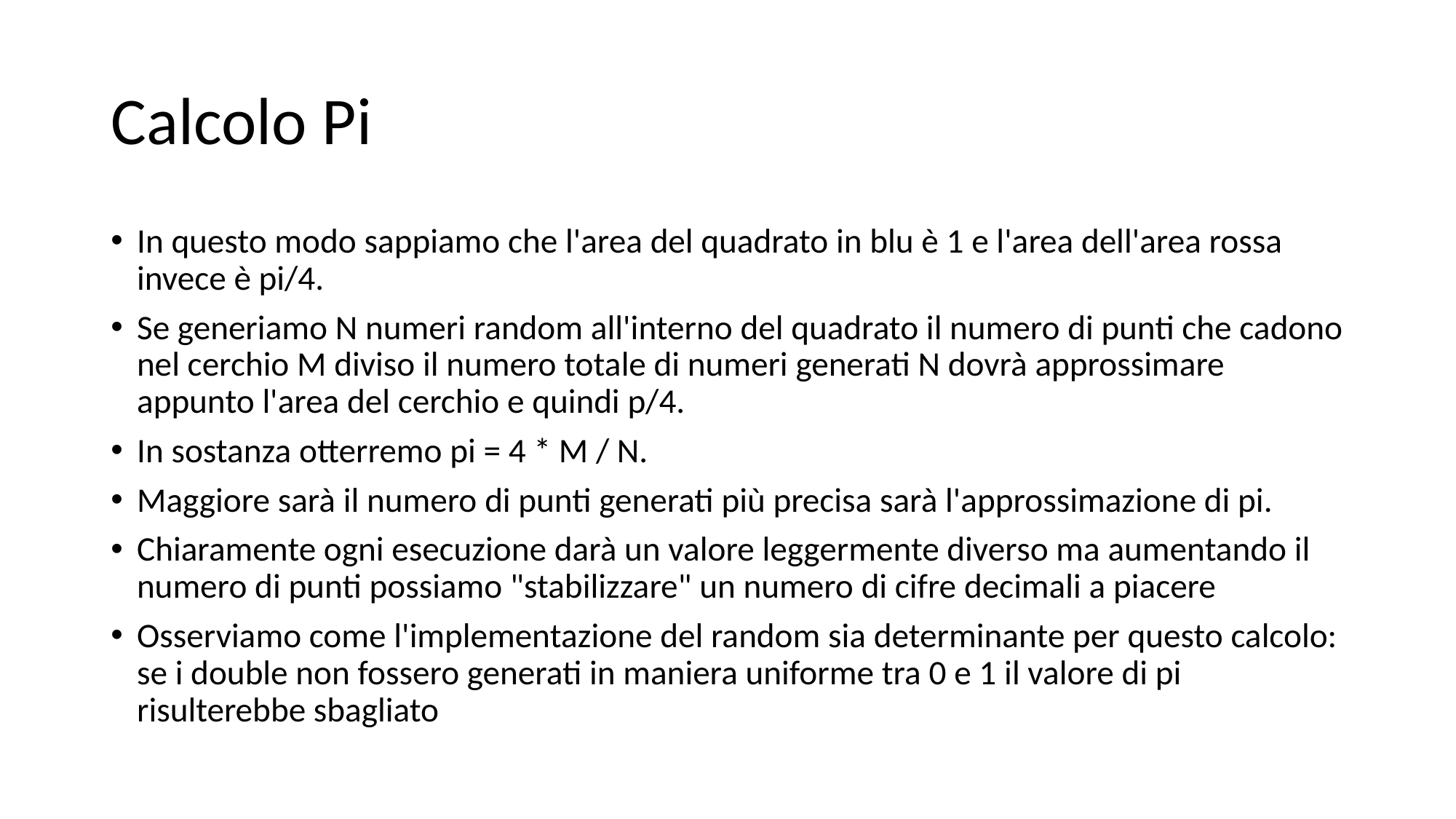

# Calcolo Pi
In questo modo sappiamo che l'area del quadrato in blu è 1 e l'area dell'area rossa invece è pi/4.
Se generiamo N numeri random all'interno del quadrato il numero di punti che cadono nel cerchio M diviso il numero totale di numeri generati N dovrà approssimare appunto l'area del cerchio e quindi p/4.
In sostanza otterremo pi = 4 * M / N.
Maggiore sarà il numero di punti generati più precisa sarà l'approssimazione di pi.
Chiaramente ogni esecuzione darà un valore leggermente diverso ma aumentando il numero di punti possiamo "stabilizzare" un numero di cifre decimali a piacere
Osserviamo come l'implementazione del random sia determinante per questo calcolo: se i double non fossero generati in maniera uniforme tra 0 e 1 il valore di pi risulterebbe sbagliato